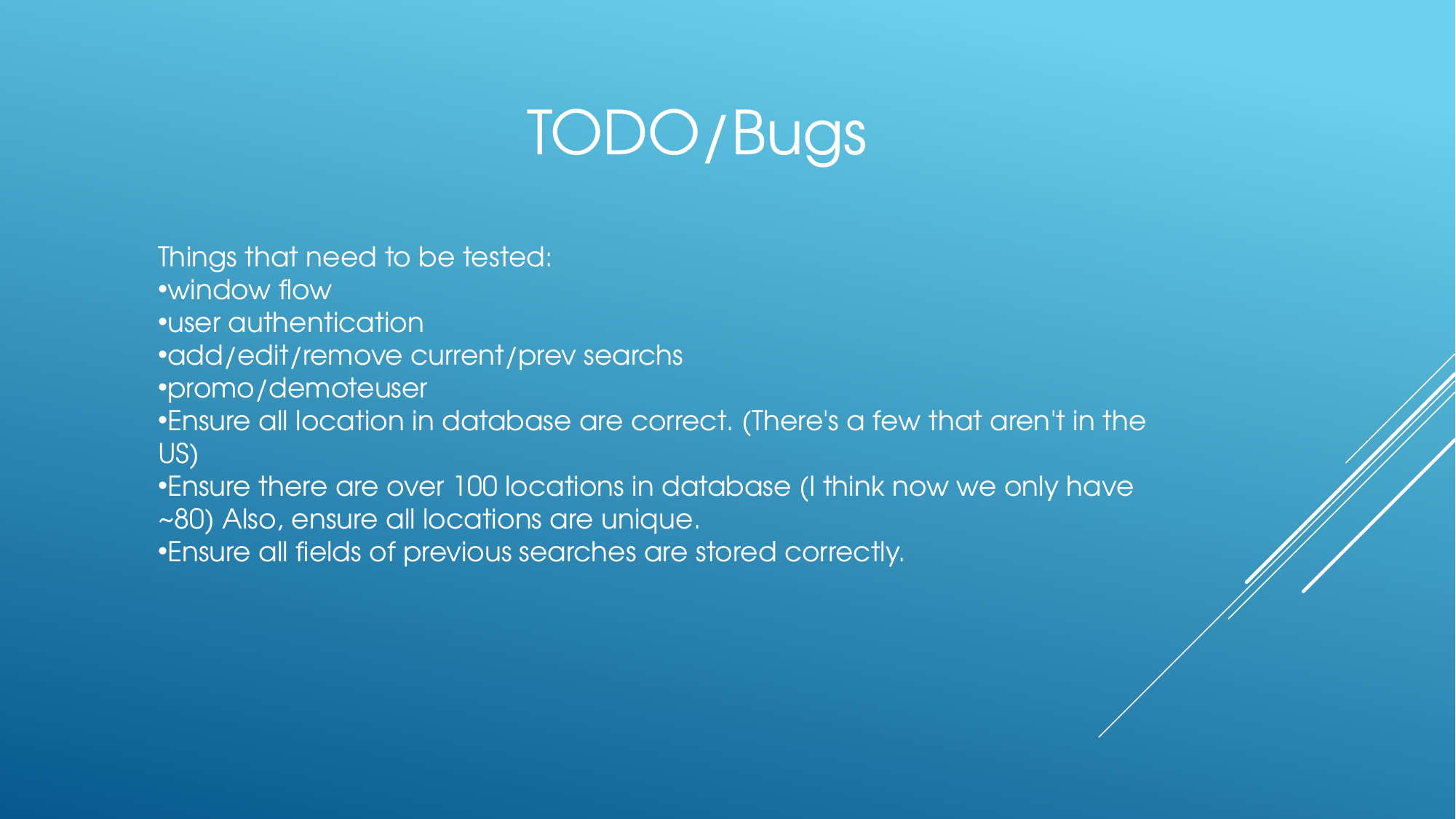

TODO/Bugs
Things that need to be tested:
window flow
user authentication
add/edit/remove current/prev searchs
promo/demoteuser
Ensure all location in database are correct. (There's a few that aren't in the US)
Ensure there are over 100 locations in database (I think now we only have ~80) Also, ensure all locations are unique.
Ensure all fields of previous searches are stored correctly.